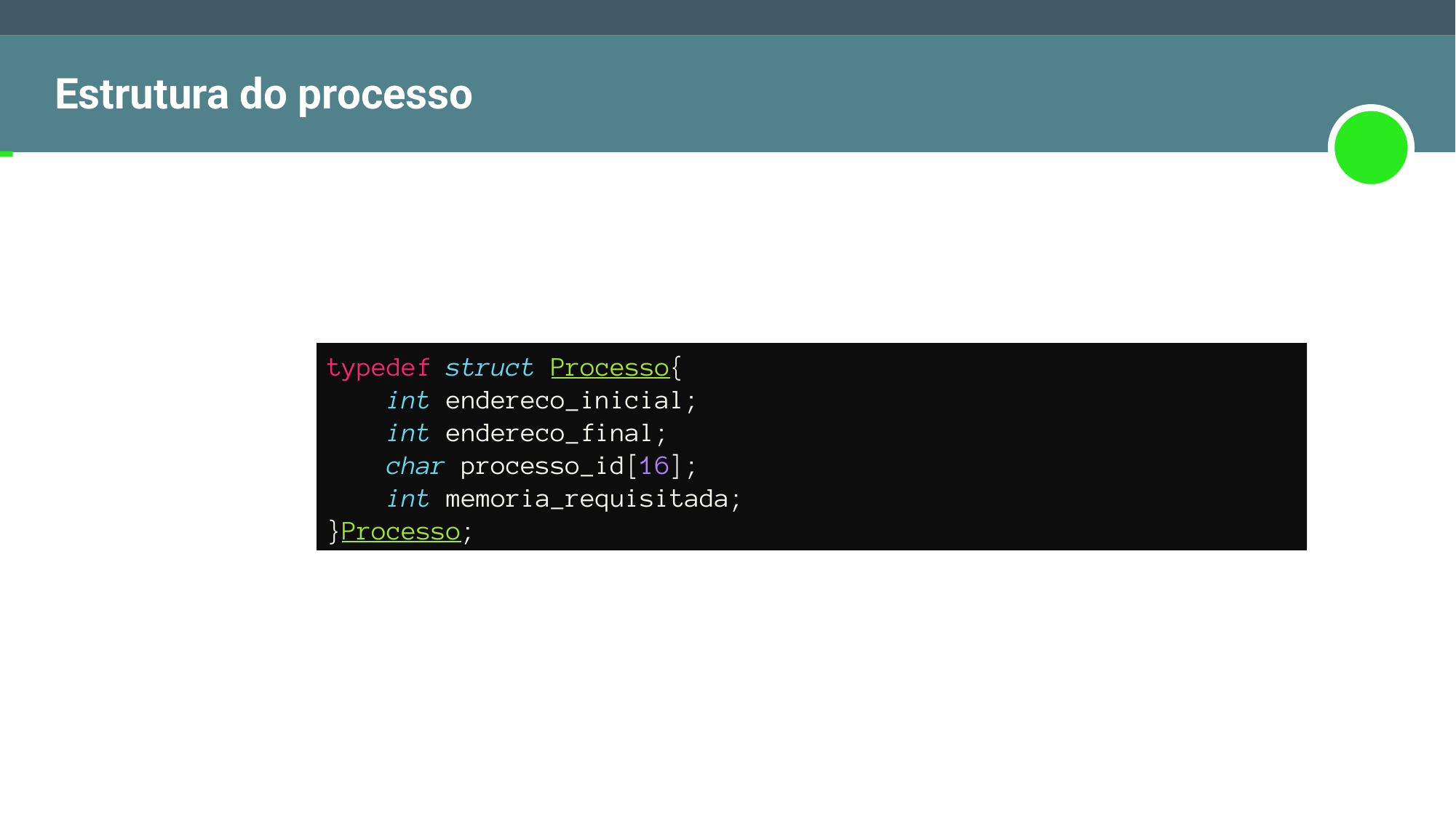

Estrutura do processo

typedef struct Processo{
    int endereco_inicial;
    int endereco_final;
    char processo_id[16];
    int memoria_requisitada;
}Processo;